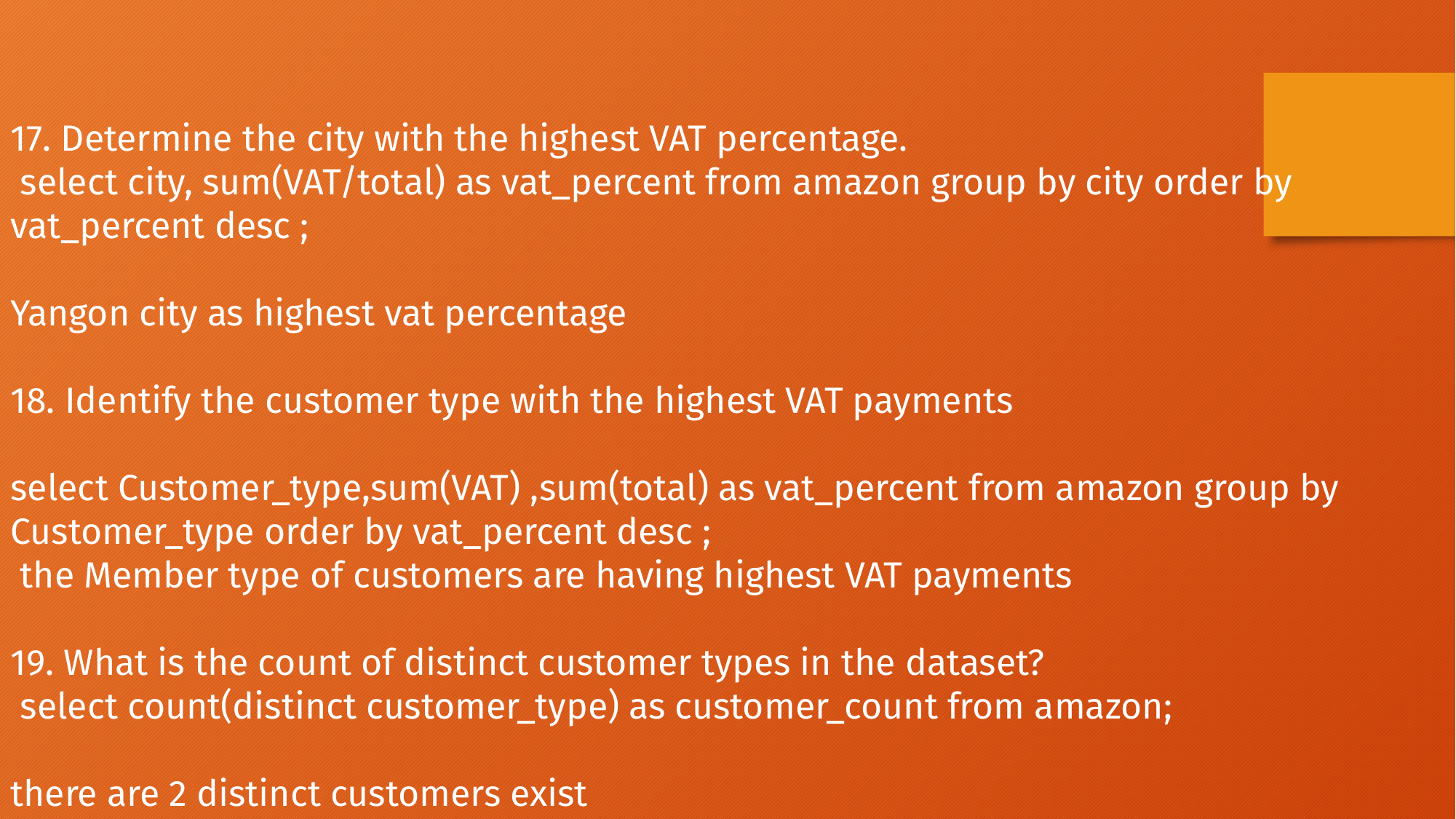

17. Determine the city with the highest VAT percentage.
 select city, sum(VAT/total) as vat_percent from amazon group by city order by vat_percent desc ;

Yangon city as highest vat percentage

18. Identify the customer type with the highest VAT payments

select Customer_type,sum(VAT) ,sum(total) as vat_percent from amazon group by Customer_type order by vat_percent desc ;
 the Member type of customers are having highest VAT payments

19. What is the count of distinct customer types in the dataset?
 select count(distinct customer_type) as customer_count from amazon;

there are 2 distinct customers exist